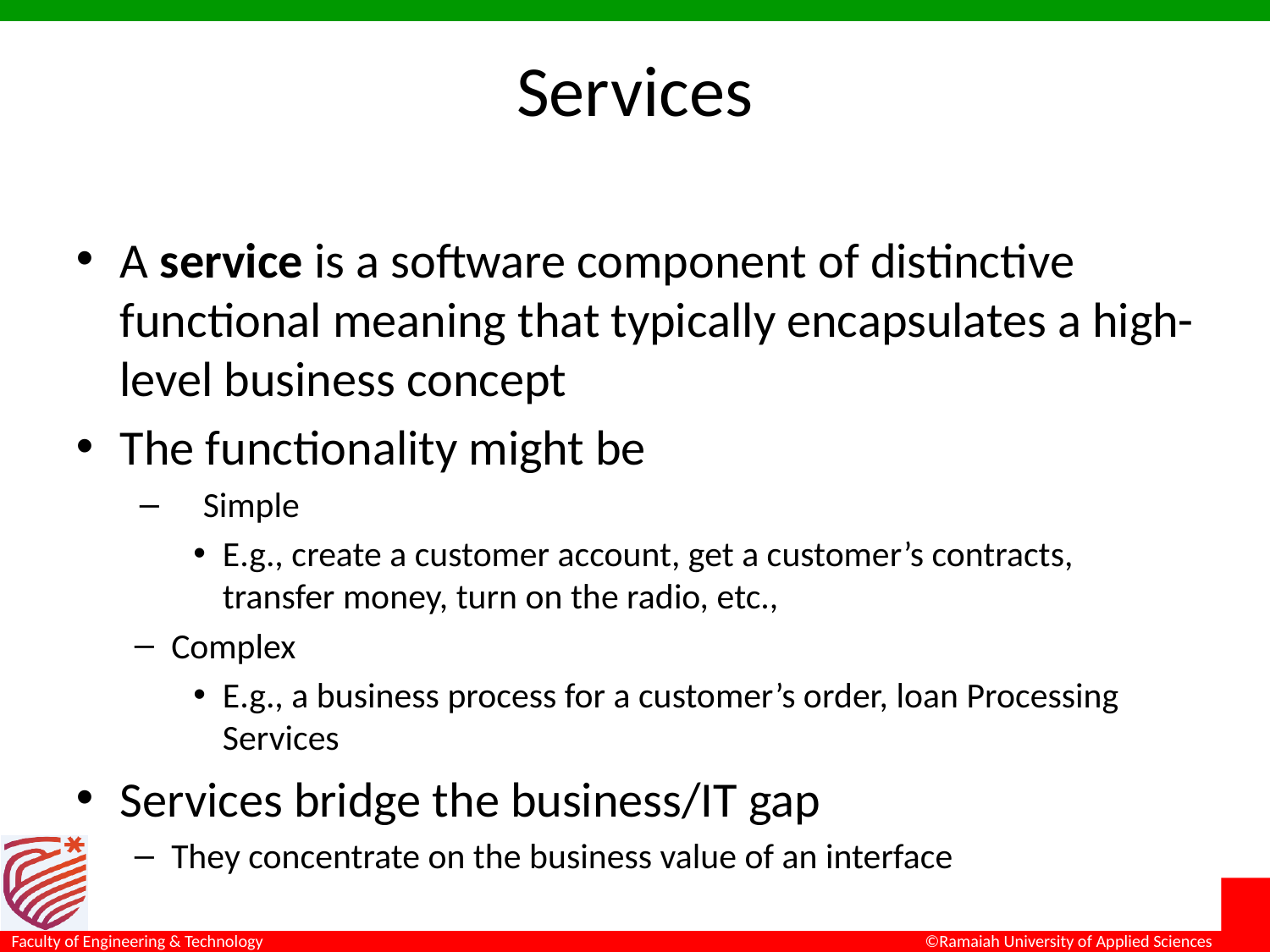

# Services
A service is a software component of distinctive functional meaning that typically encapsulates a high-level business concept
The functionality might be
Simple
E.g., create a customer account, get a customer’s contracts, transfer money, turn on the radio, etc.,
Complex
E.g., a business process for a customer’s order, loan Processing Services
Services bridge the business/IT gap
They concentrate on the business value of an interface